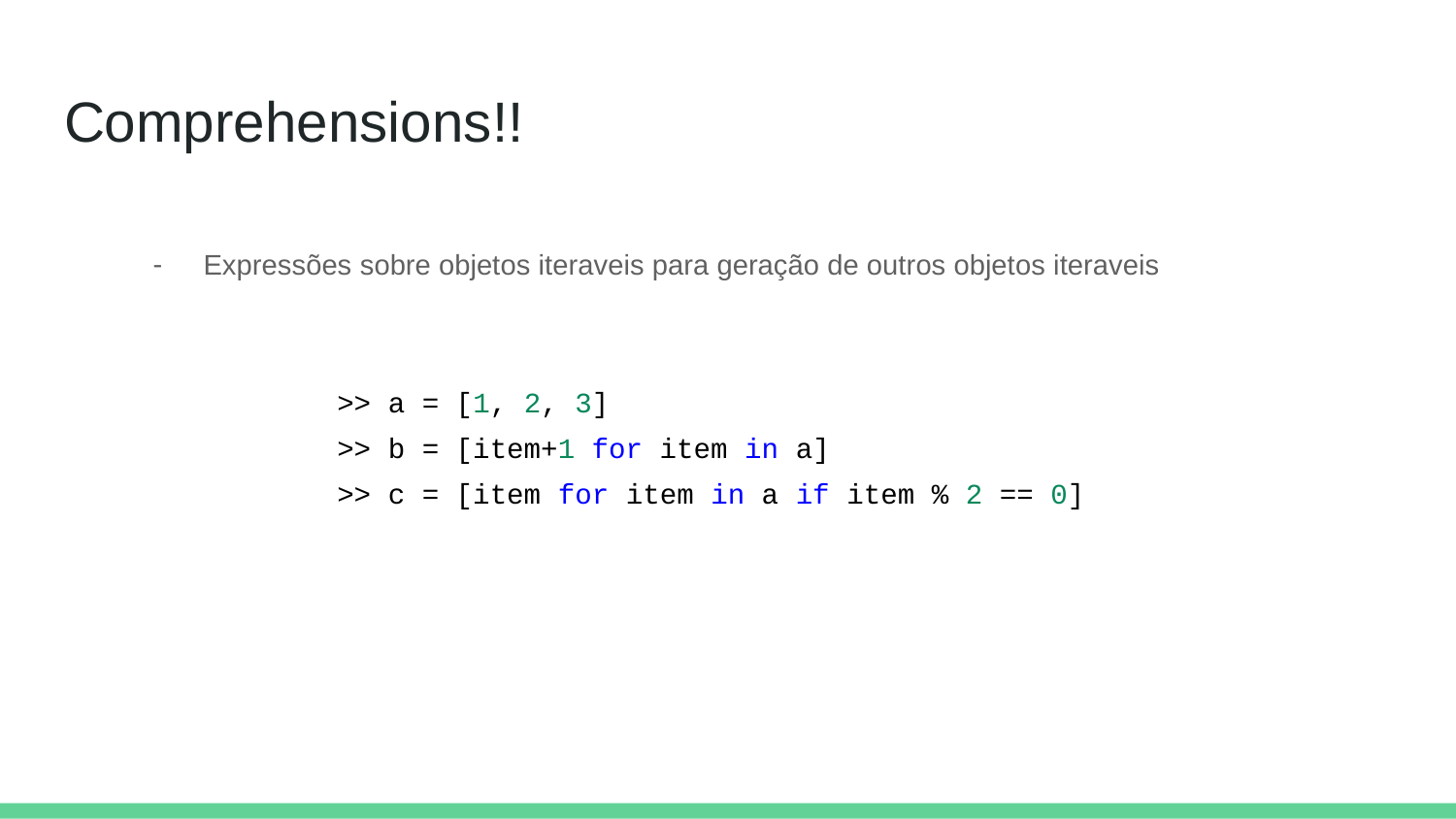

# Comprehensions!!
Expressões sobre objetos iteraveis para geração de outros objetos iteraveis

>> a = [1, 2, 3]
>> b = [item+1 for item in a]
>> c = [item for item in a if item % 2 == 0]